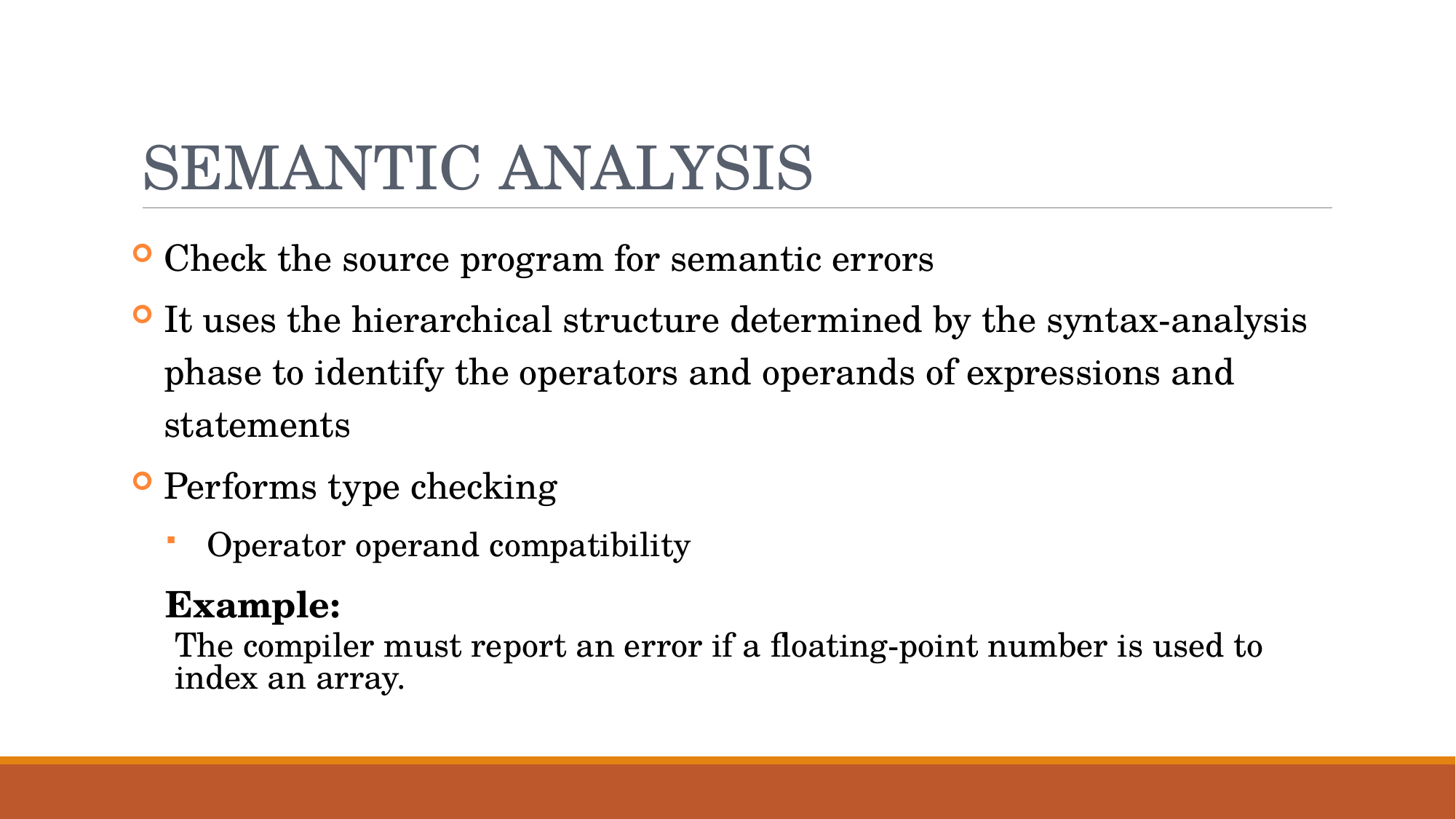

# Semantic Analysis
Check the source program for semantic errors
It uses the hierarchical structure determined by the syntax-analysis phase to identify the operators and operands of expressions and statements
Performs type checking
Operator operand compatibility
Example:
The compiler must report an error if a floating-point number is used to index an array.